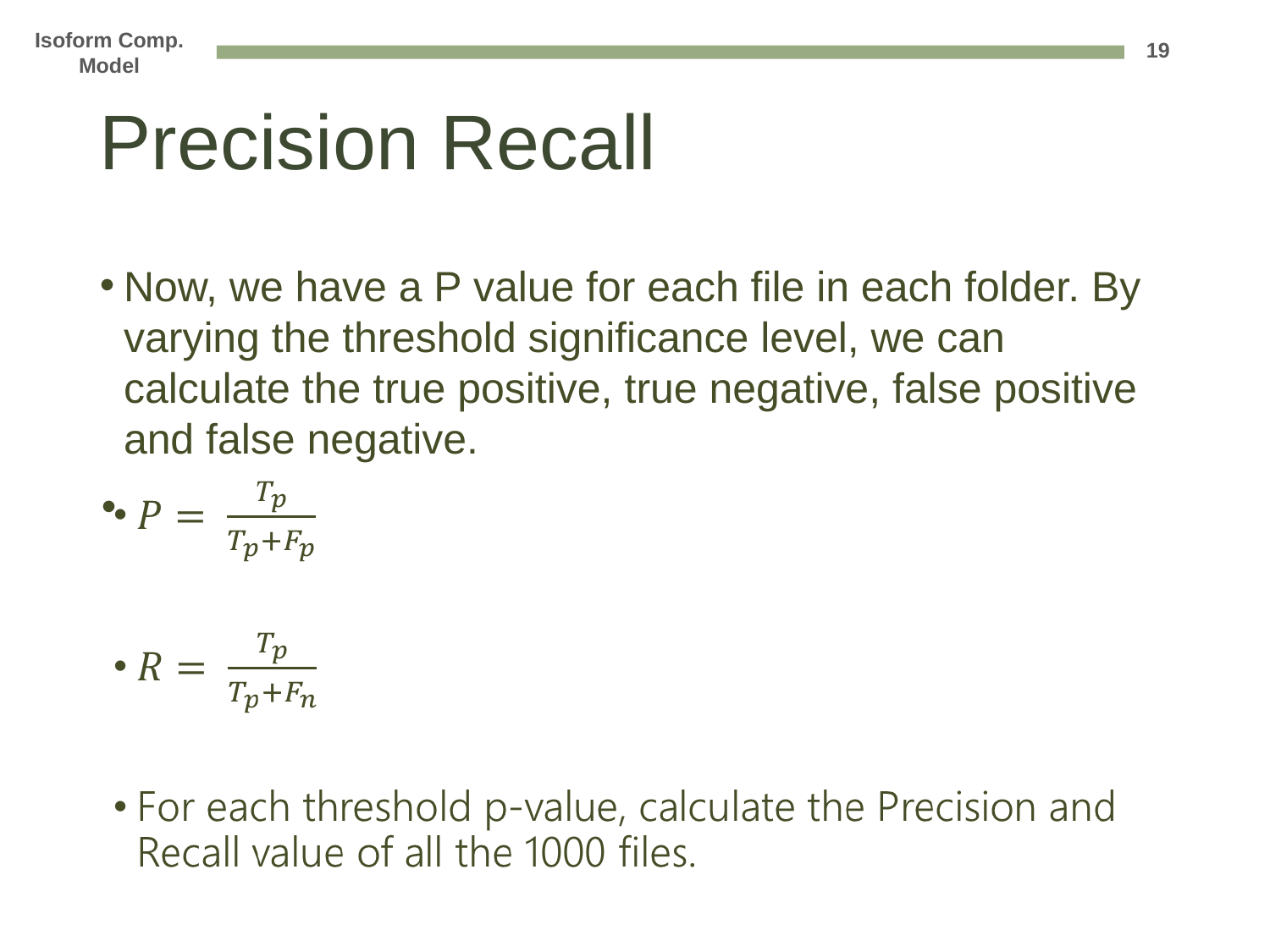

19
Isoform Comp. Model
Precision Recall
Now, we have a P value for each file in each folder. By varying the threshold significance level, we can calculate the true positive, true negative, false positive and false negative.